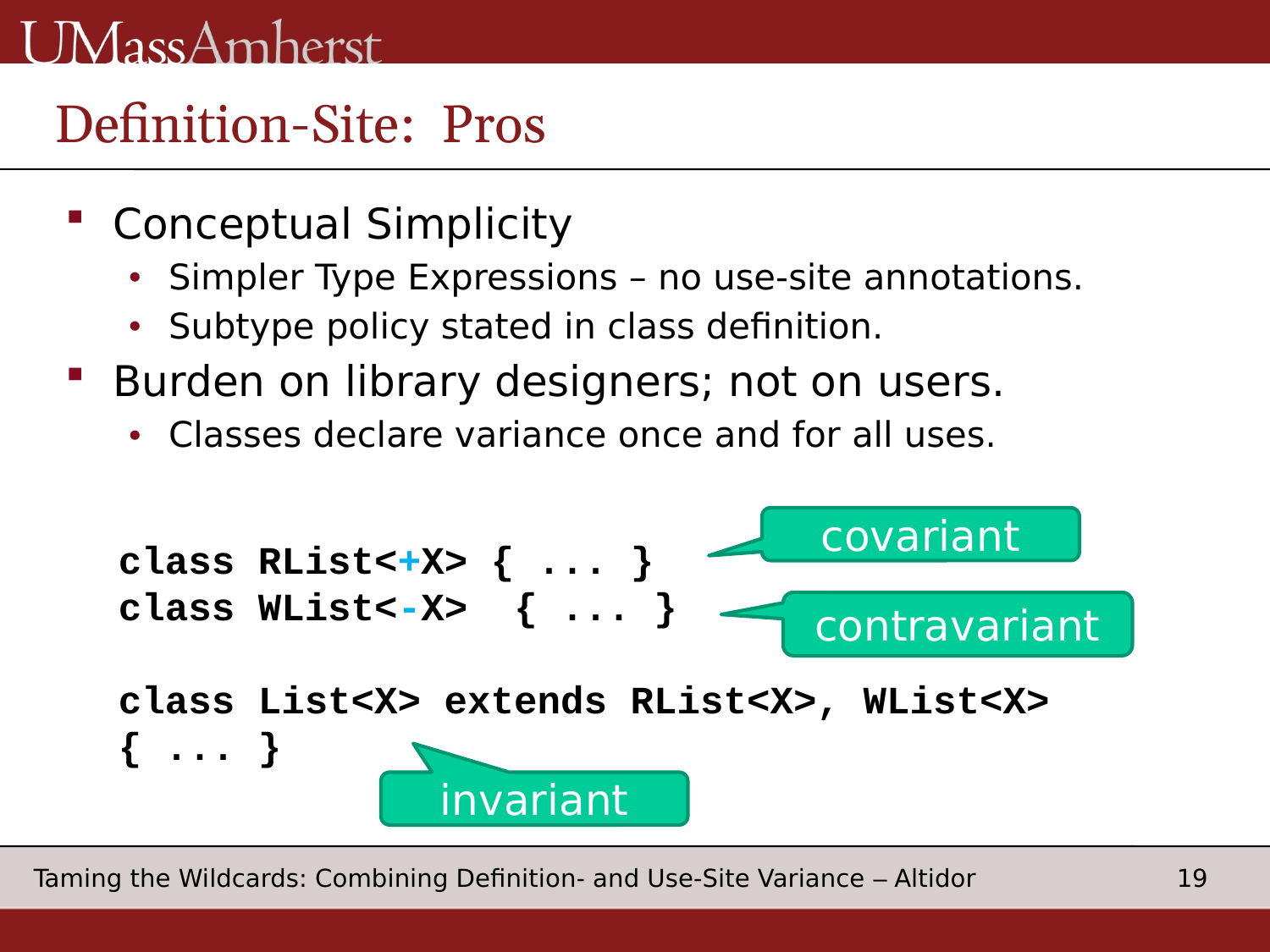

# Definition-Site:  Pros
Conceptual Simplicity
Simpler Type Expressions – no use-site annotations.
Subtype policy stated in class definition.
Burden on library designers; not on users.
Classes declare variance once and for all uses.
covariant
class RList<+X> { ... }
class WList<-X>  { ... }

class List<X> extends RList<X>, WList<X>
{ ... }
contravariant
invariant